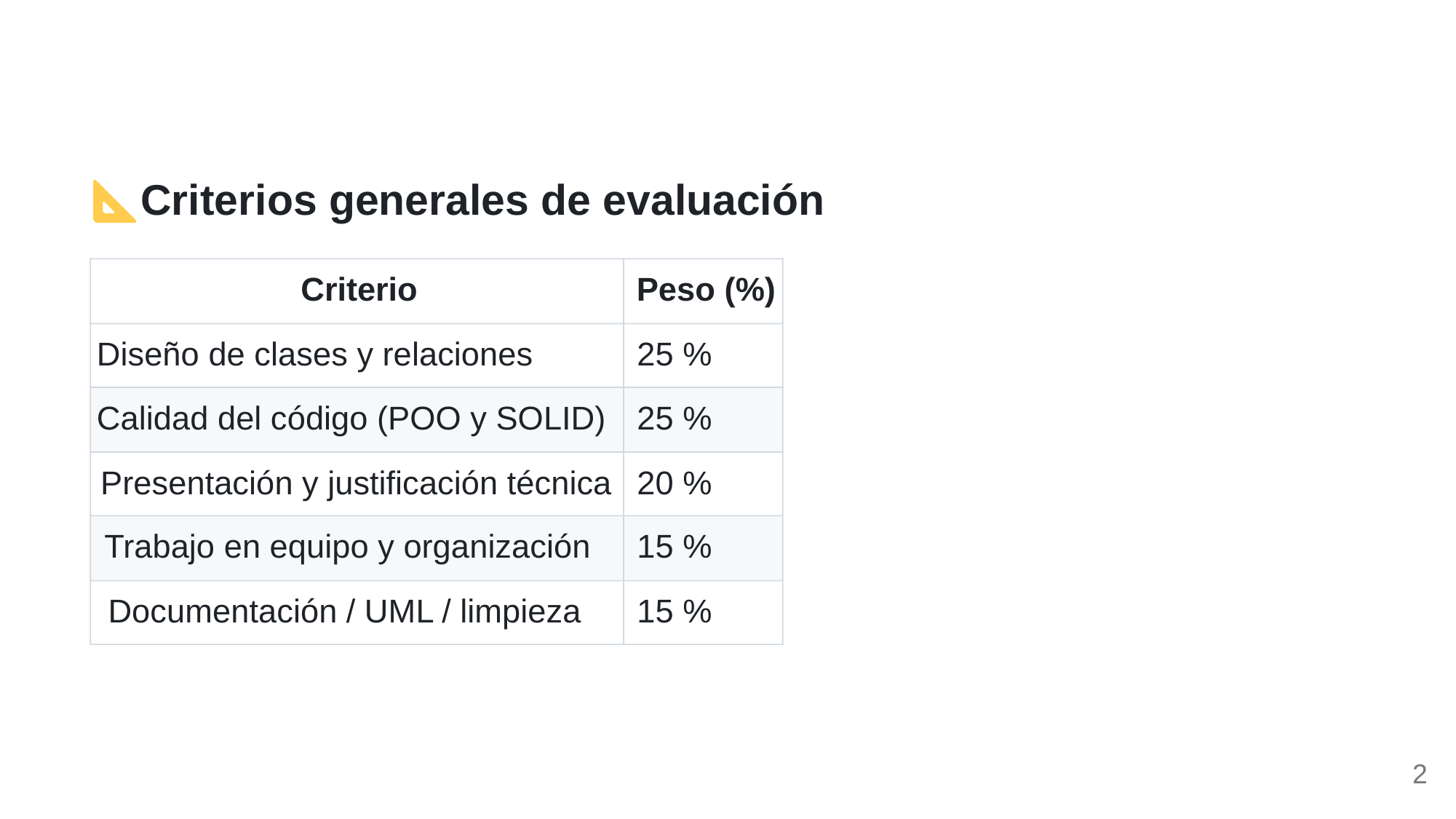

Criterios generales de evaluación

Criterio
Peso (%)

Diseño de clases y relaciones
25 %

Calidad del código (POO y SOLID)
25 %

Presentación y justificación técnica
20 %

Trabajo en equipo y organización
15 %

Documentación / UML / limpieza
15 %

2